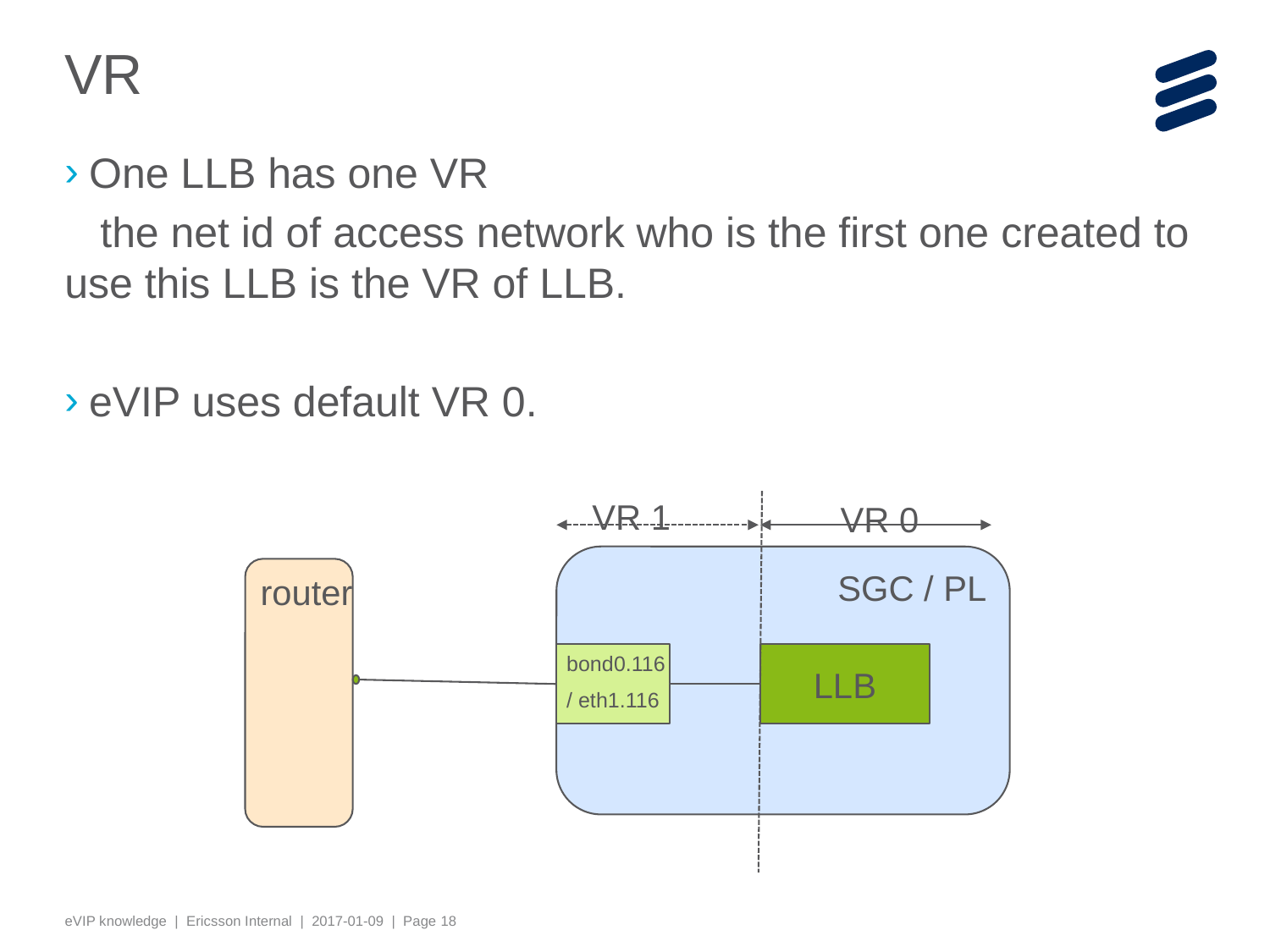

# VR
One LLB has one VR
   the net id of access network who is the first one created to use this LLB is the VR of LLB.

eVIP uses default VR 0.
VR 1
VR 0
SGC / PL
router
bond0.116
/ eth1.116
LLB